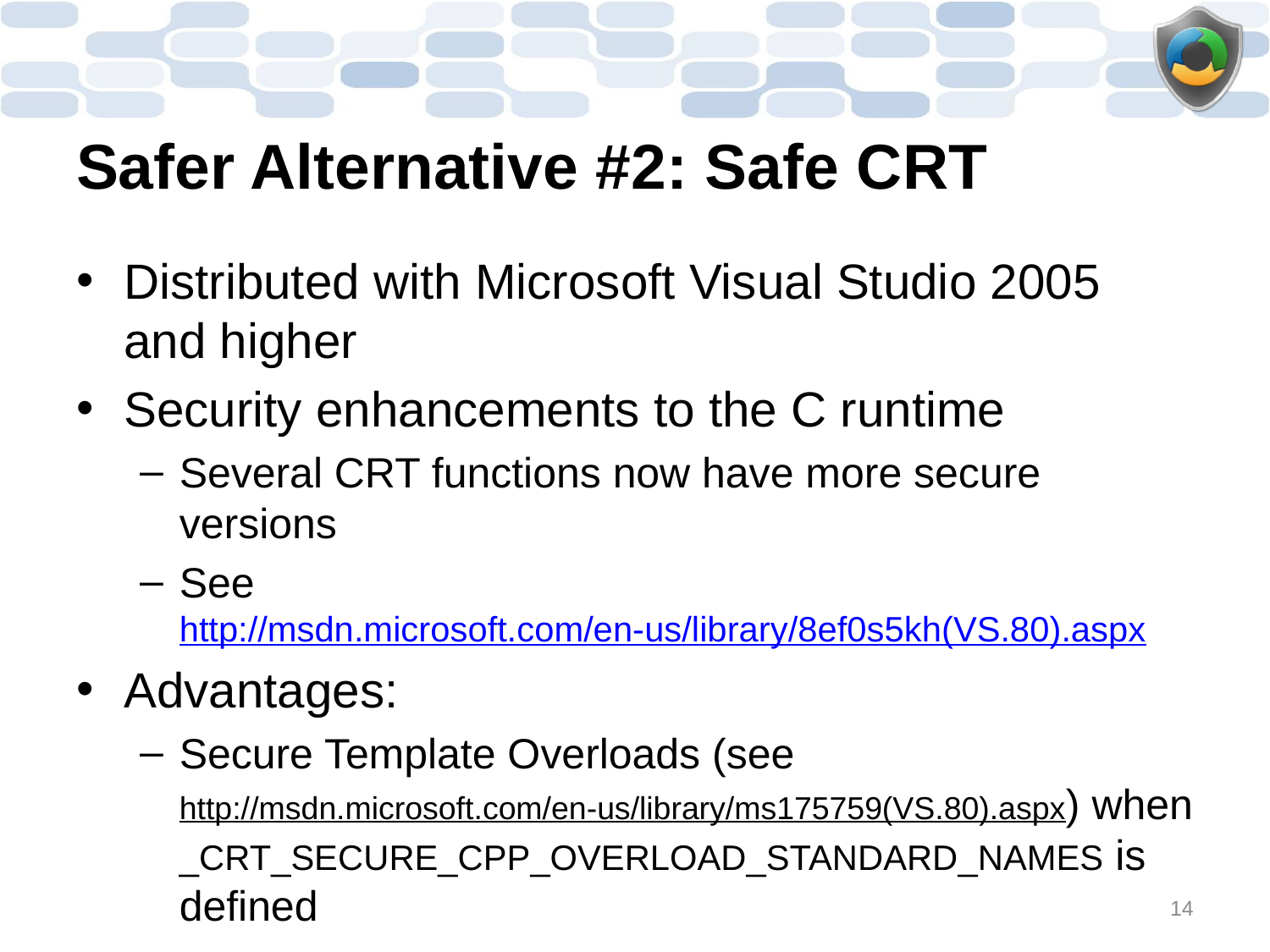

# Safer Alternative #2: Safe CRT
Distributed with Microsoft Visual Studio 2005 and higher
Security enhancements to the C runtime
Several CRT functions now have more secure versions
See http://msdn.microsoft.com/en-us/library/8ef0s5kh(VS.80).aspx
Advantages:
Secure Template Overloads (see http://msdn.microsoft.com/en-us/library/ms175759(VS.80).aspx) when _CRT_SECURE_CPP_OVERLOAD_STANDARD_NAMES is defined
14